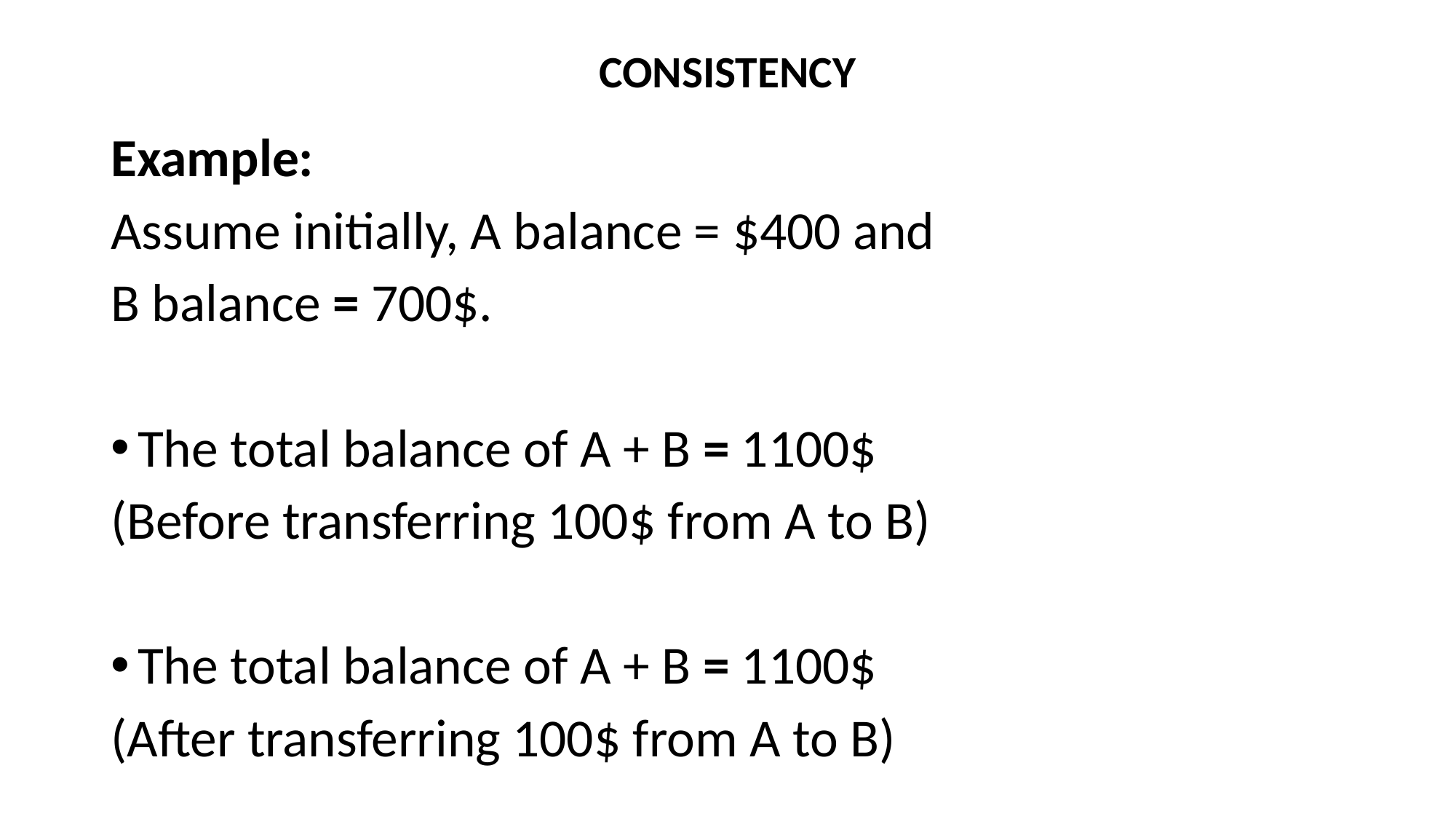

# CONSISTENCY
Example:
Assume initially, A balance = $400 and
B balance = 700$.

The total balance of A + B = 1100$
(Before transferring 100$ from A to B)

The total balance of A + B = 1100$
(After transferring 100$ from A to B)